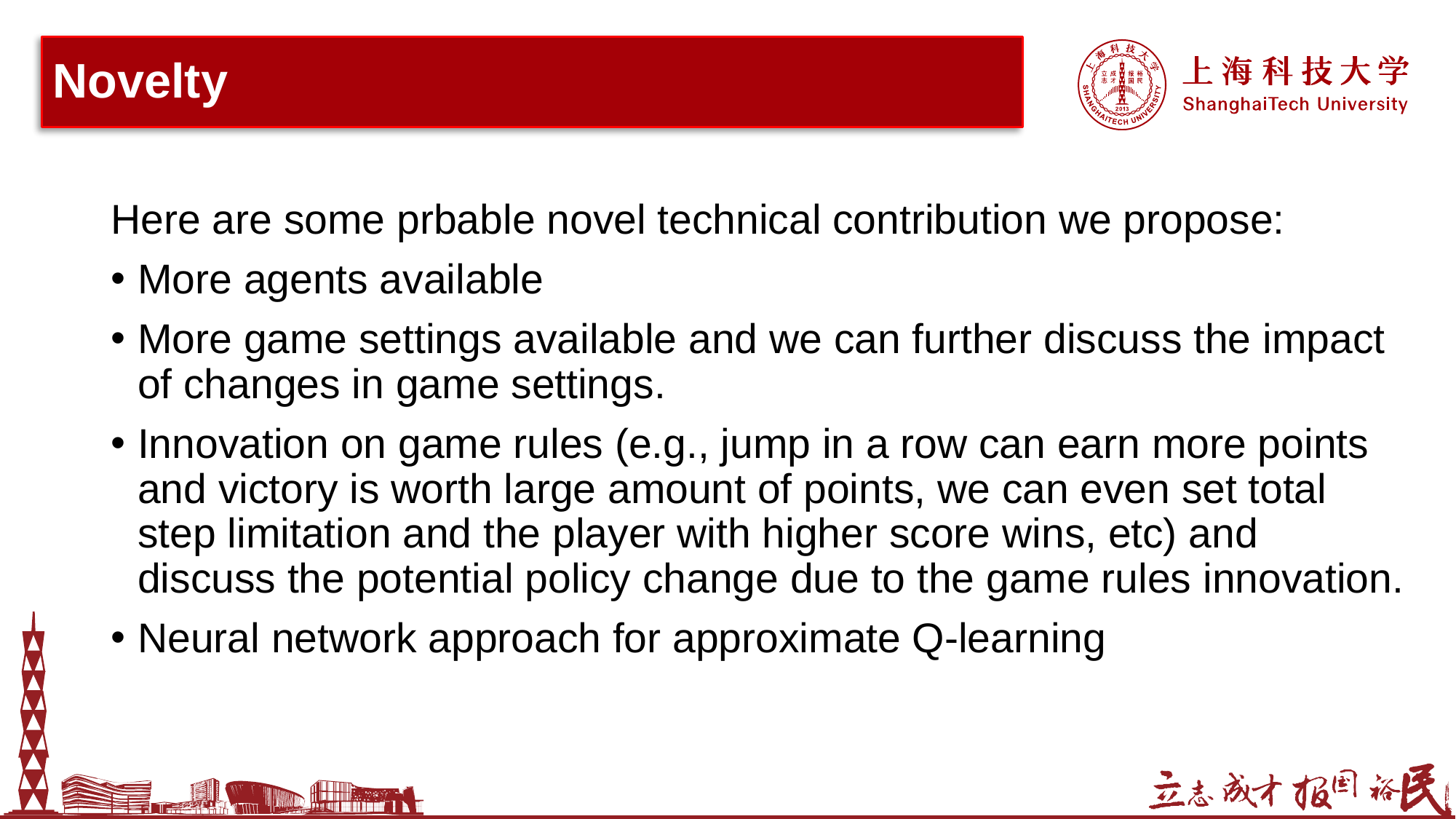

# Novelty
Here are some prbable novel technical contribution we propose:
More agents available
More game settings available and we can further discuss the impact of changes in game settings.
Innovation on game rules (e.g., jump in a row can earn more points and victory is worth large amount of points, we can even set total step limitation and the player with higher score wins, etc) and discuss the potential policy change due to the game rules innovation.
Neural network approach for approximate Q-learning